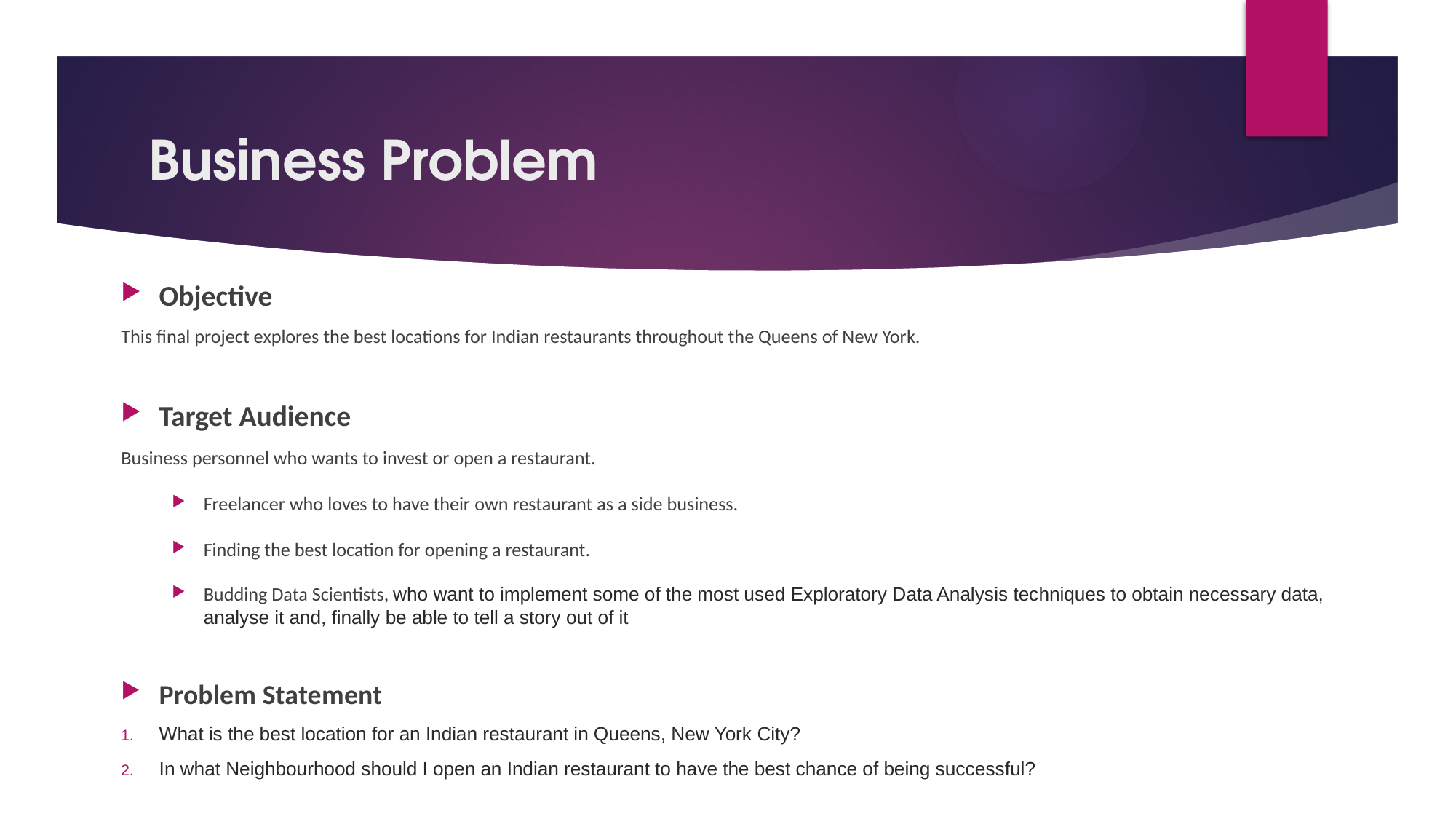

# Business Problem
Objective
This final project explores the best locations for Indian restaurants throughout the Queens of New York.

Target Audience
Business personnel who wants to invest or open a restaurant.
Freelancer who loves to have their own restaurant as a side business.
Finding the best location for opening a restaurant.
Budding Data Scientists, who want to implement some of the most used Exploratory Data Analysis techniques to obtain necessary data, analyse it and, finally be able to tell a story out of it

Problem Statement
What is the best location for an Indian restaurant in Queens, New York City?
In what Neighbourhood should I open an Indian restaurant to have the best chance of being successful?